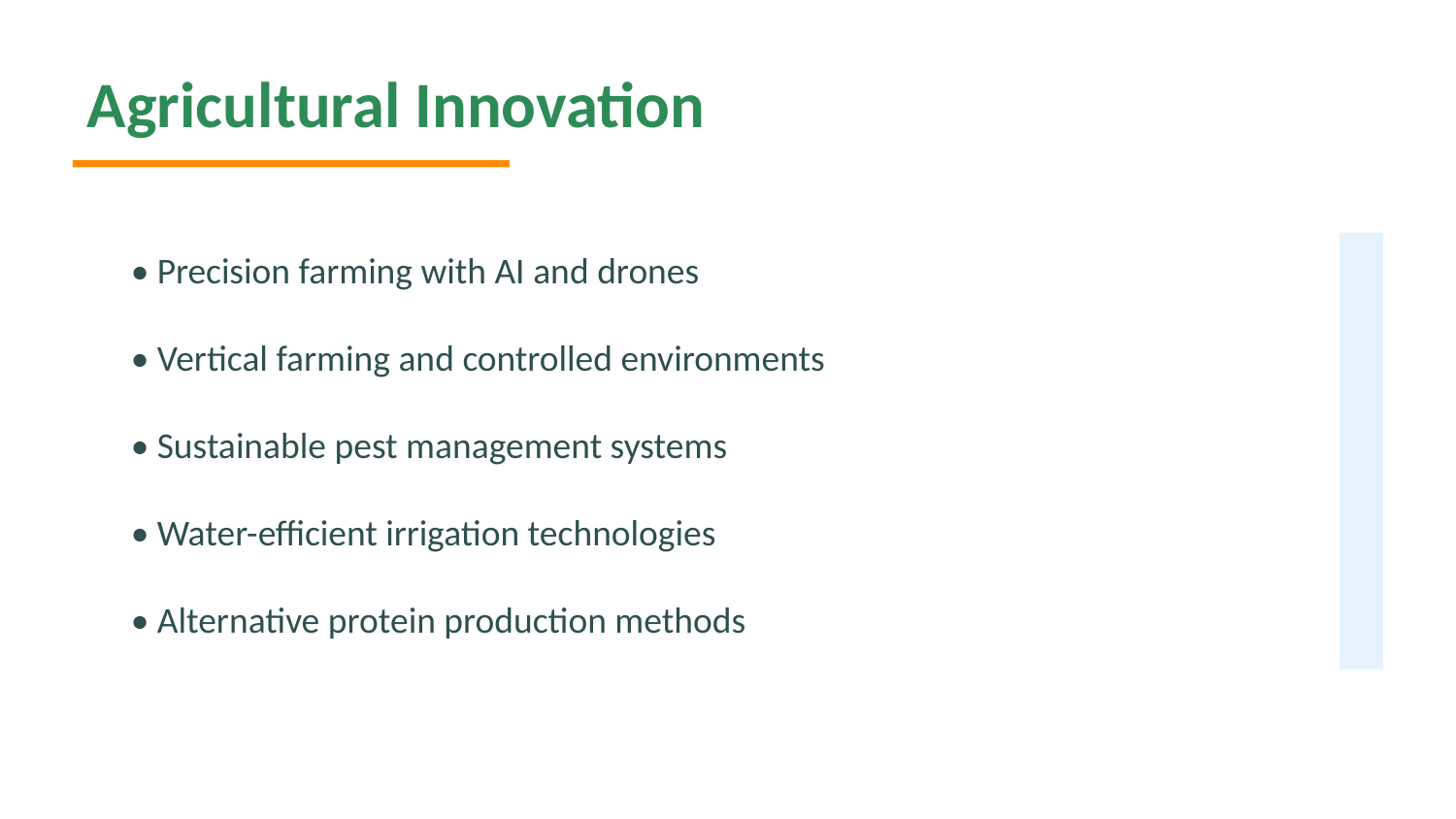

Agricultural Innovation

• Precision farming with AI and drones

• Vertical farming and controlled environments
• Sustainable pest management systems
• Water-efficient irrigation technologies
• Alternative protein production methods